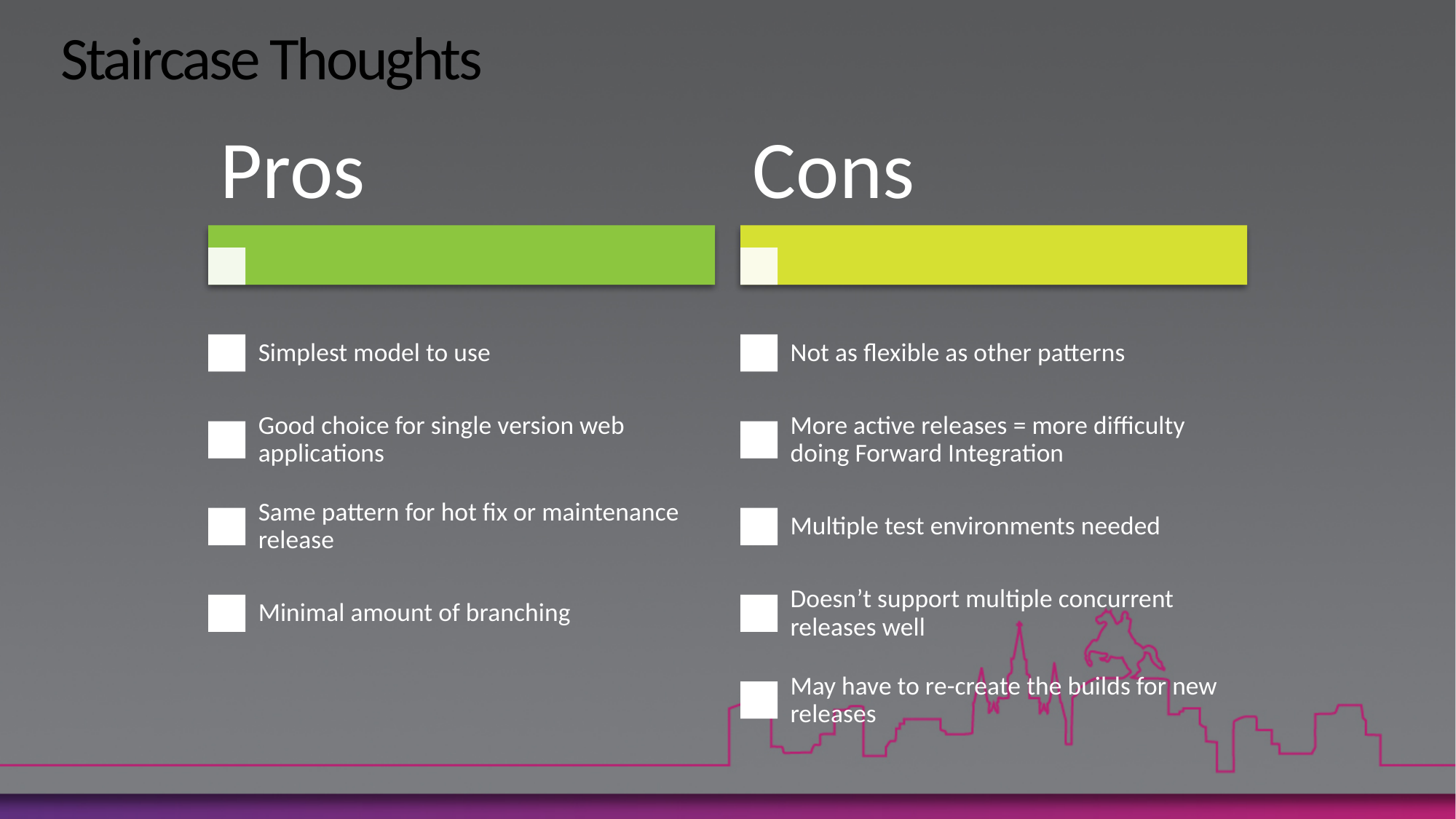

# Staircase Thoughts
Pros
Simplest model to use
Good choice for single version web applications
Same pattern for hot fix or maintenance release
Minimal amount of branching
Cons
Not as flexible as other patterns
More active releases = more difficulty doing Forward Integration
Multiple test environments needed
Doesn’t support multiple concurrent releases well
May have to re-create the builds for new releases